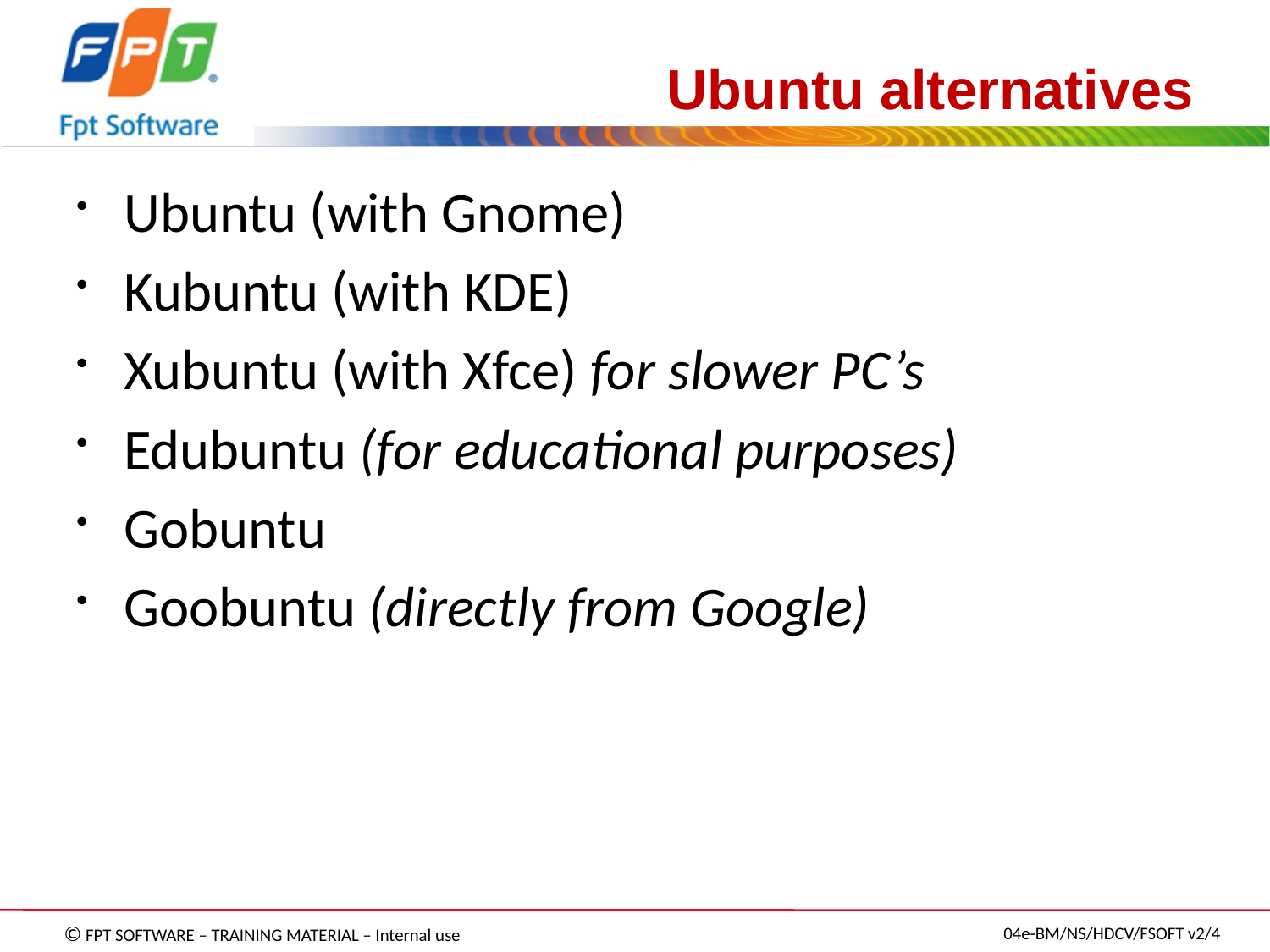

# Ubuntu alternatives
Ubuntu (with Gnome)
Kubuntu (with KDE)
Xubuntu (with Xfce) for slower PC’s
Edubuntu (for educational purposes)
Gobuntu
Goobuntu (directly from Google)